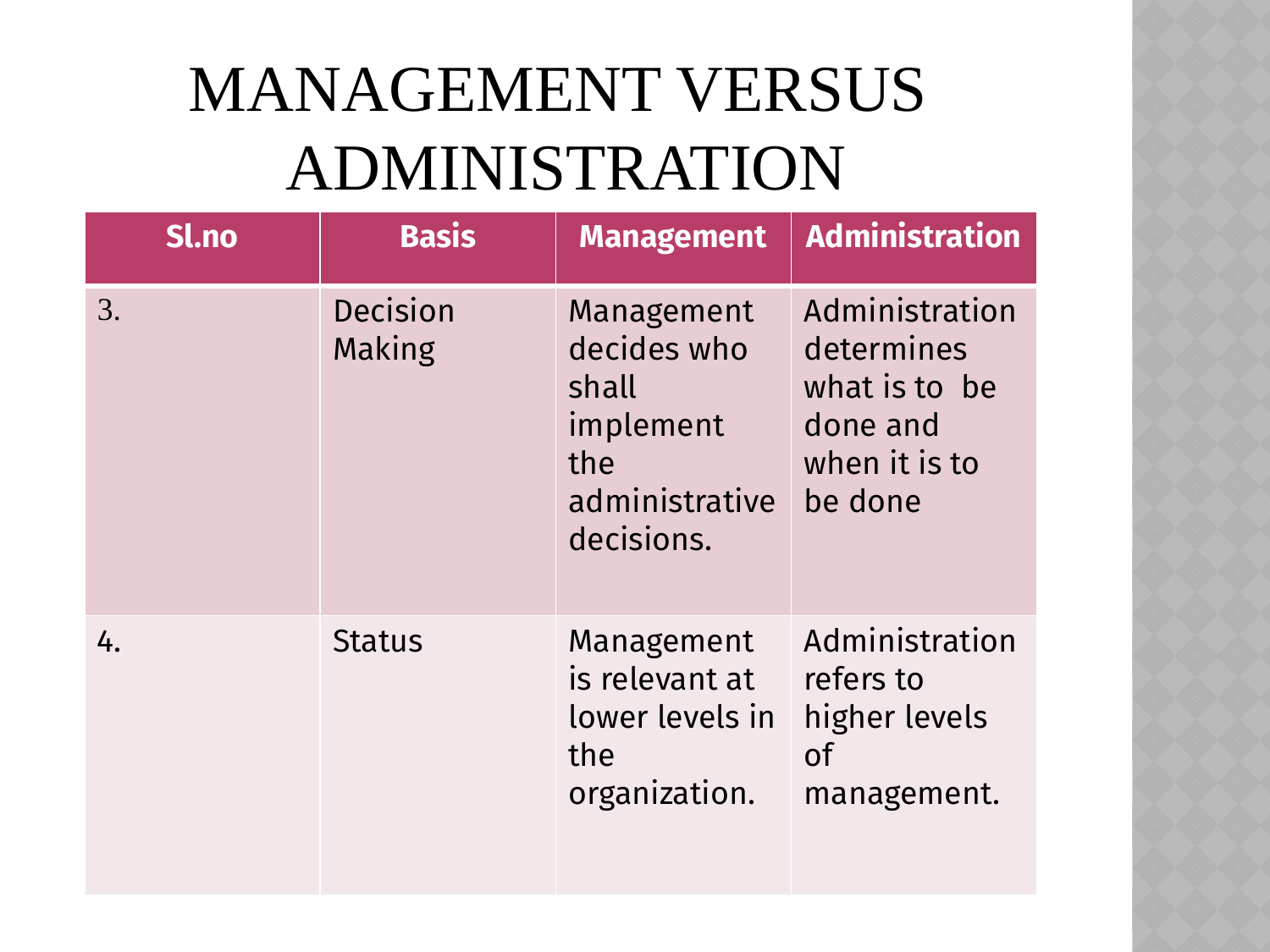

# MANAGEMENT VERSUS  ADMINISTRATION
| Sl.no | Basis | Management | Administration |
| --- | --- | --- | --- |
| 3. | Decision Making | Management decides who shall implement the administrative decisions. | Administration determines what is to be done and when it is to be done |
| 4. | Status | Management is relevant at lower levels in the organization. | Administration refers to higher levels of management. |